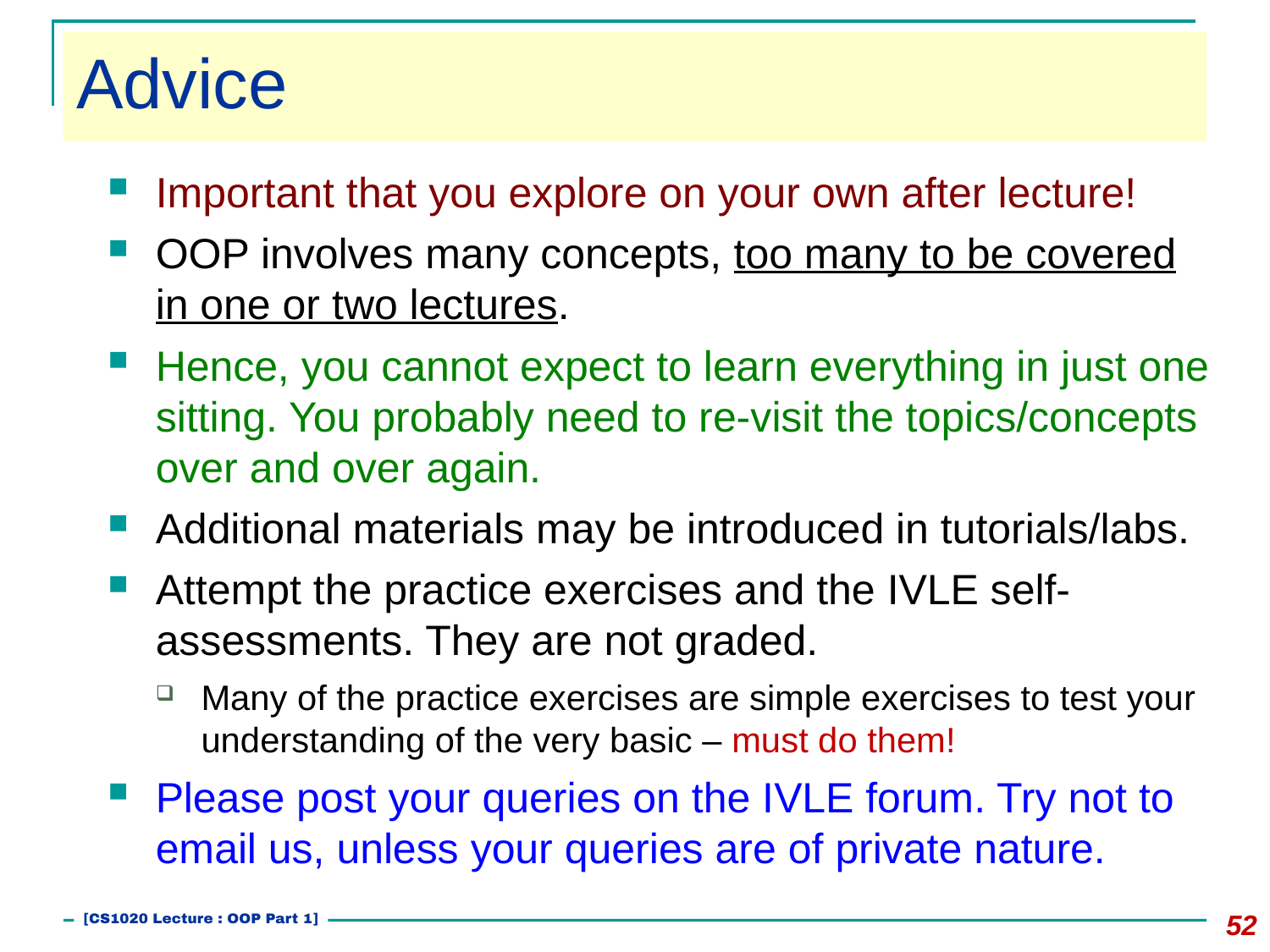

# Advice
Important that you explore on your own after lecture!
OOP involves many concepts, too many to be covered in one or two lectures.
Hence, you cannot expect to learn everything in just one sitting. You probably need to re-visit the topics/concepts over and over again.
Additional materials may be introduced in tutorials/labs.
Attempt the practice exercises and the IVLE self-assessments. They are not graded.
Many of the practice exercises are simple exercises to test your understanding of the very basic – must do them!
Please post your queries on the IVLE forum. Try not to email us, unless your queries are of private nature.
52
[CS1020 Lecture : OOP Part 1]